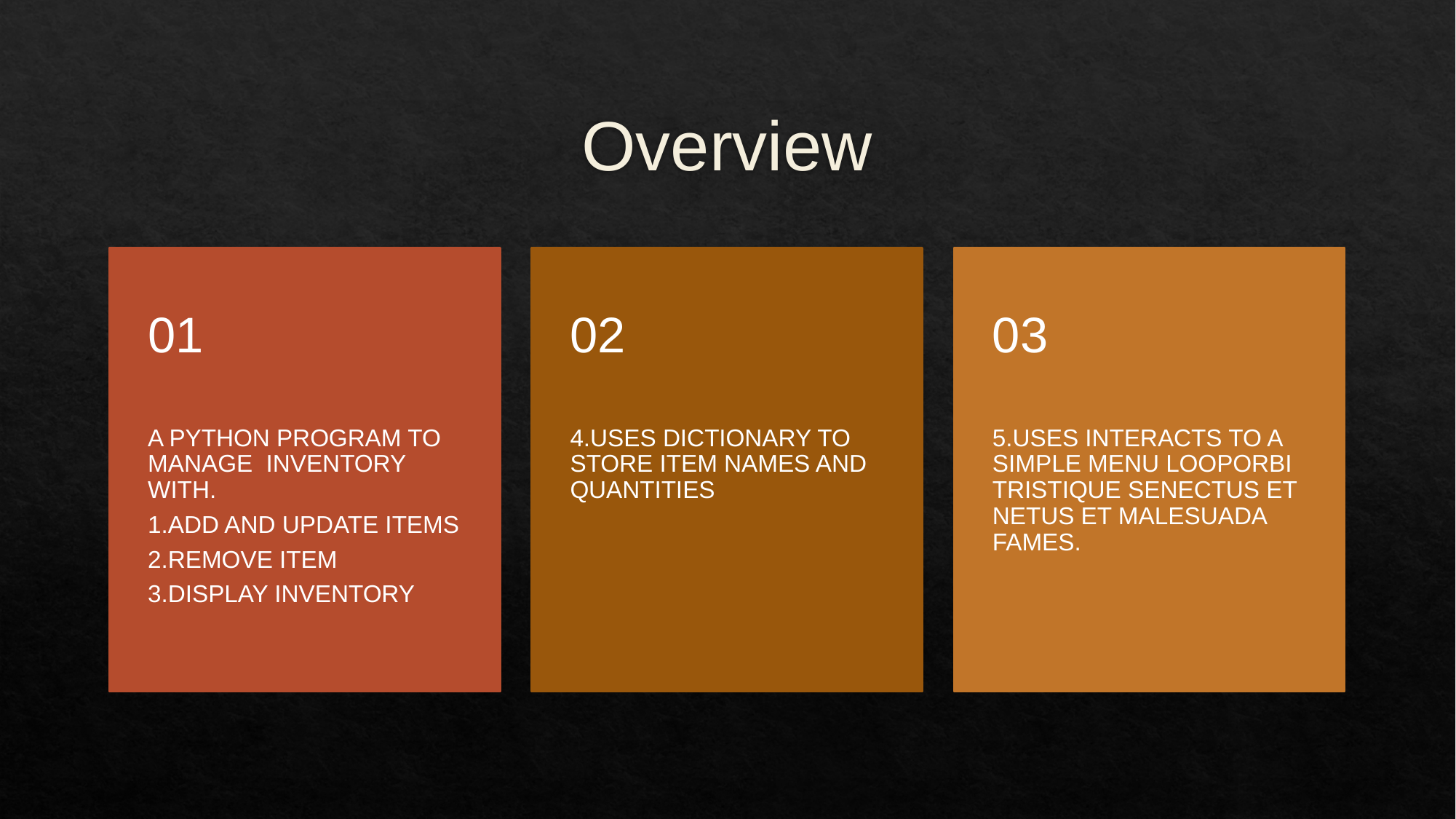

# Overview
A python program to manage  inventory with.
1.Add and update items
2.Remove item
3.Display inventory
01
4.uses dictionary to store item names and quantities
02
5.Uses interacts to a simple menu looporbi tristique senectus et netus et malesuada fames.
03